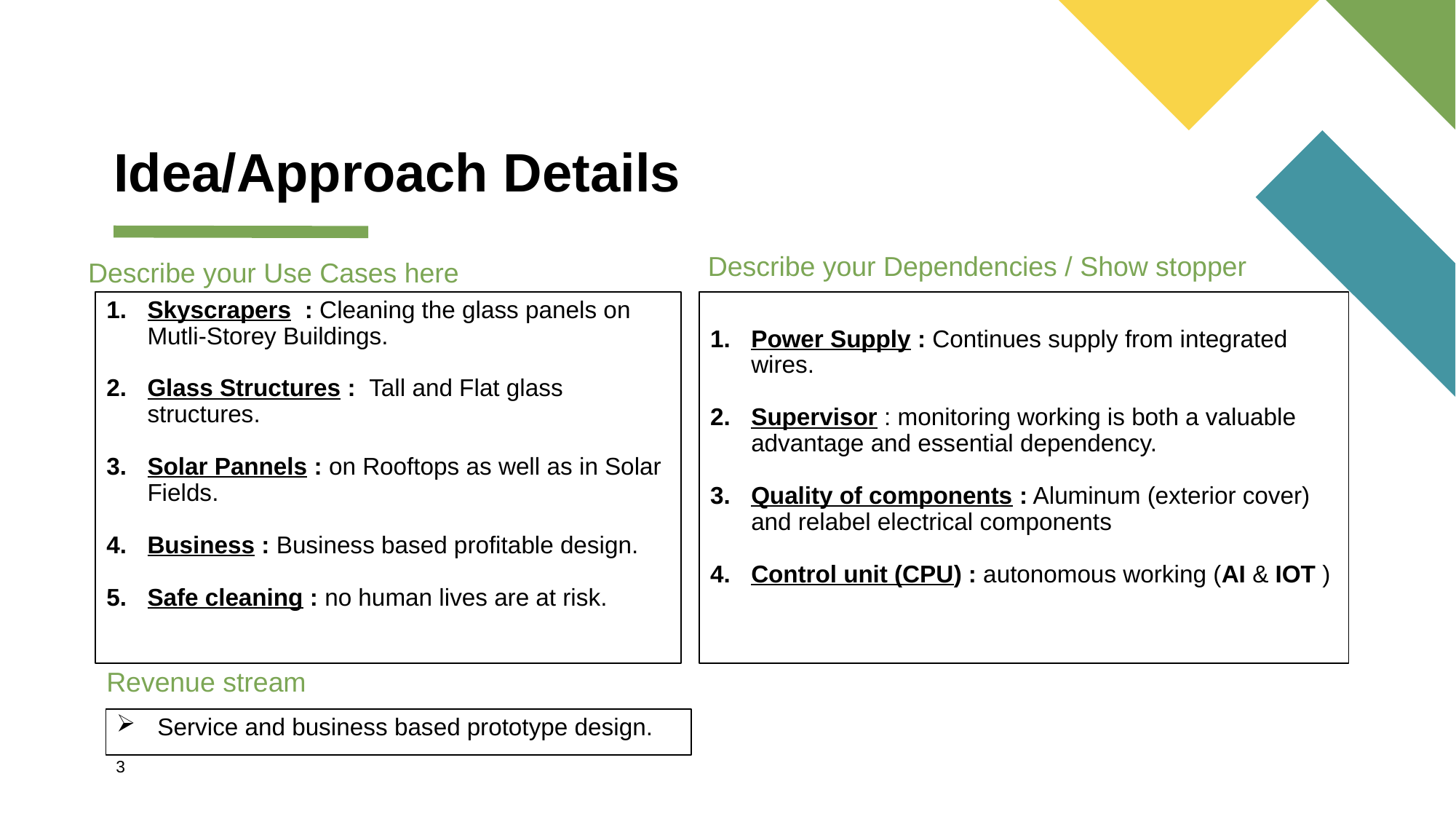

# Idea/Approach Details
Describe your Dependencies / Show stopper
Describe your Use Cases here
Skyscrapers  : Cleaning the glass panels on Mutli-Storey Buildings.

Glass Structures :  Tall and Flat glass structures.

Solar Pannels : on Rooftops as well as in Solar Fields.

Business : Business based profitable design.

Safe cleaning : no human lives are at risk.

Power Supply : Continues supply from integrated wires.

Supervisor : monitoring working is both a valuable advantage and essential dependency.

Quality of components : Aluminum (exterior cover) and relabel electrical components

Control unit (CPU) : autonomous working (AI & IOT )

Revenue stream
Service and business based prototype design.

3